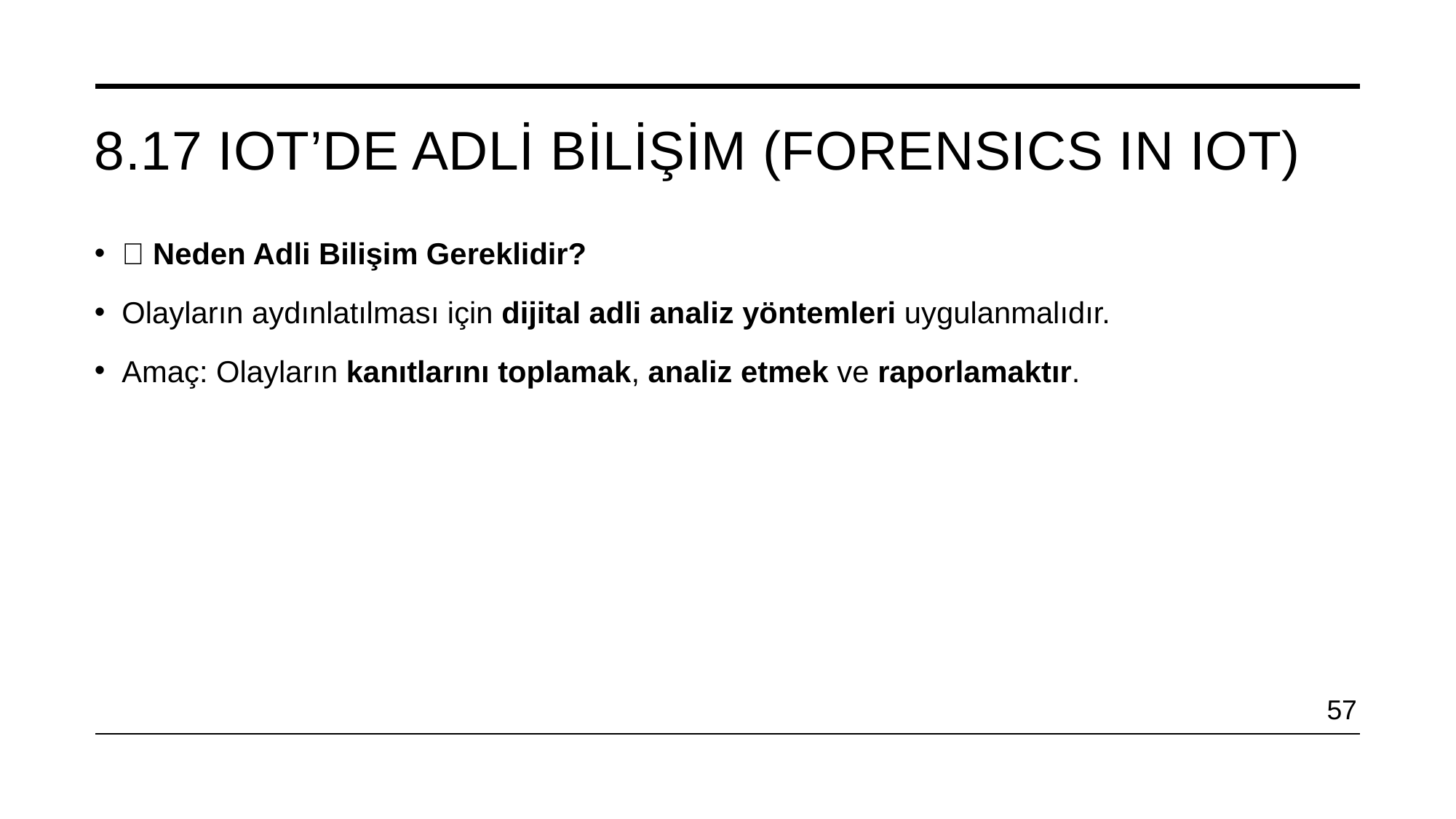

# 8.17 IoT’de Adli Bilişim (Forensıcs ın IoT)
🧪 Neden Adli Bilişim Gereklidir?
Olayların aydınlatılması için dijital adli analiz yöntemleri uygulanmalıdır.
Amaç: Olayların kanıtlarını toplamak, analiz etmek ve raporlamaktır.
57